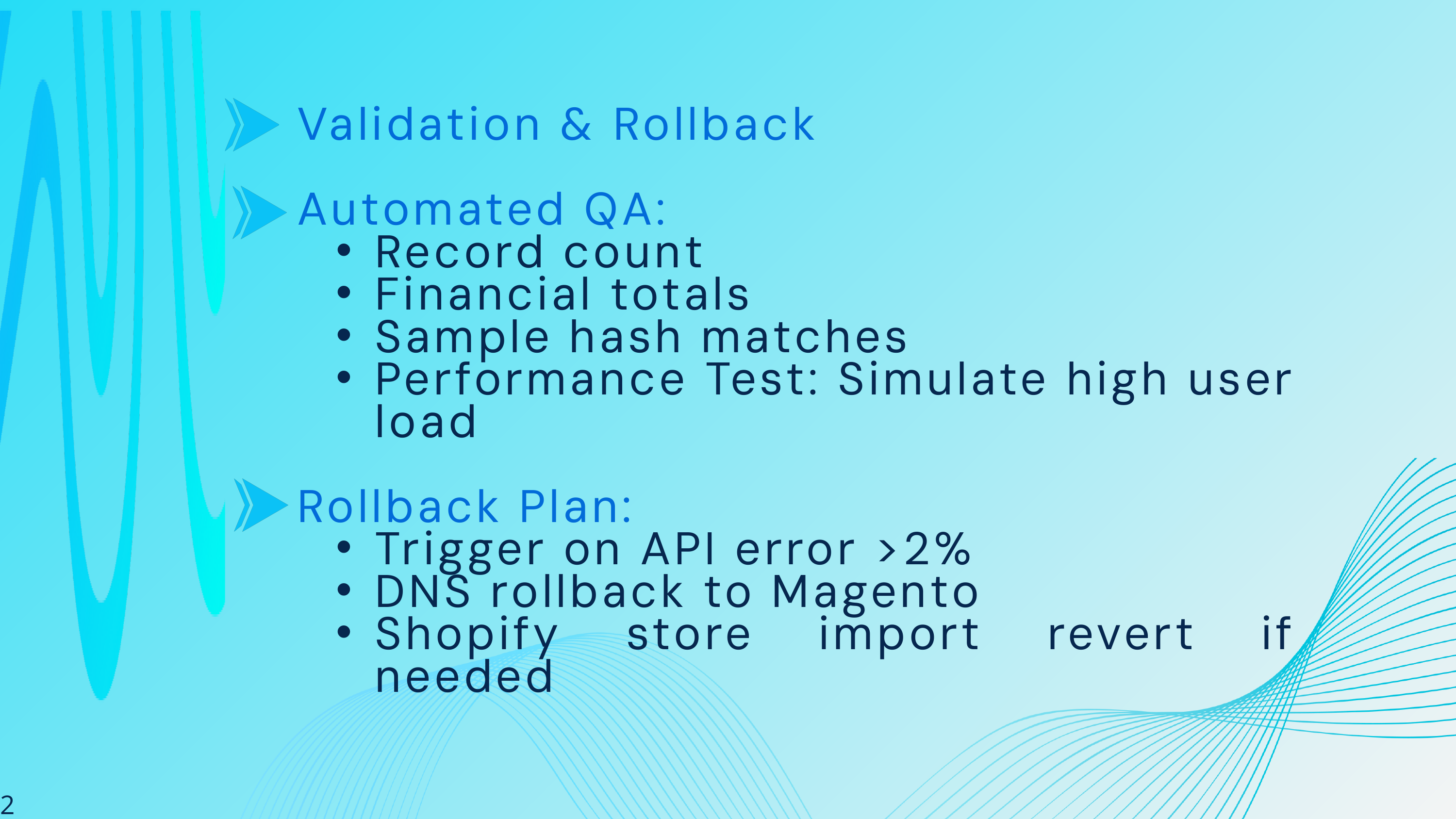

Validation & Rollback

Automated QA:
Record count
Financial totals
Sample hash matches
Performance Test: Simulate high user load

Rollback Plan:
Trigger on API error >2%
DNS rollback to Magento
Shopify store import revert if needed

2